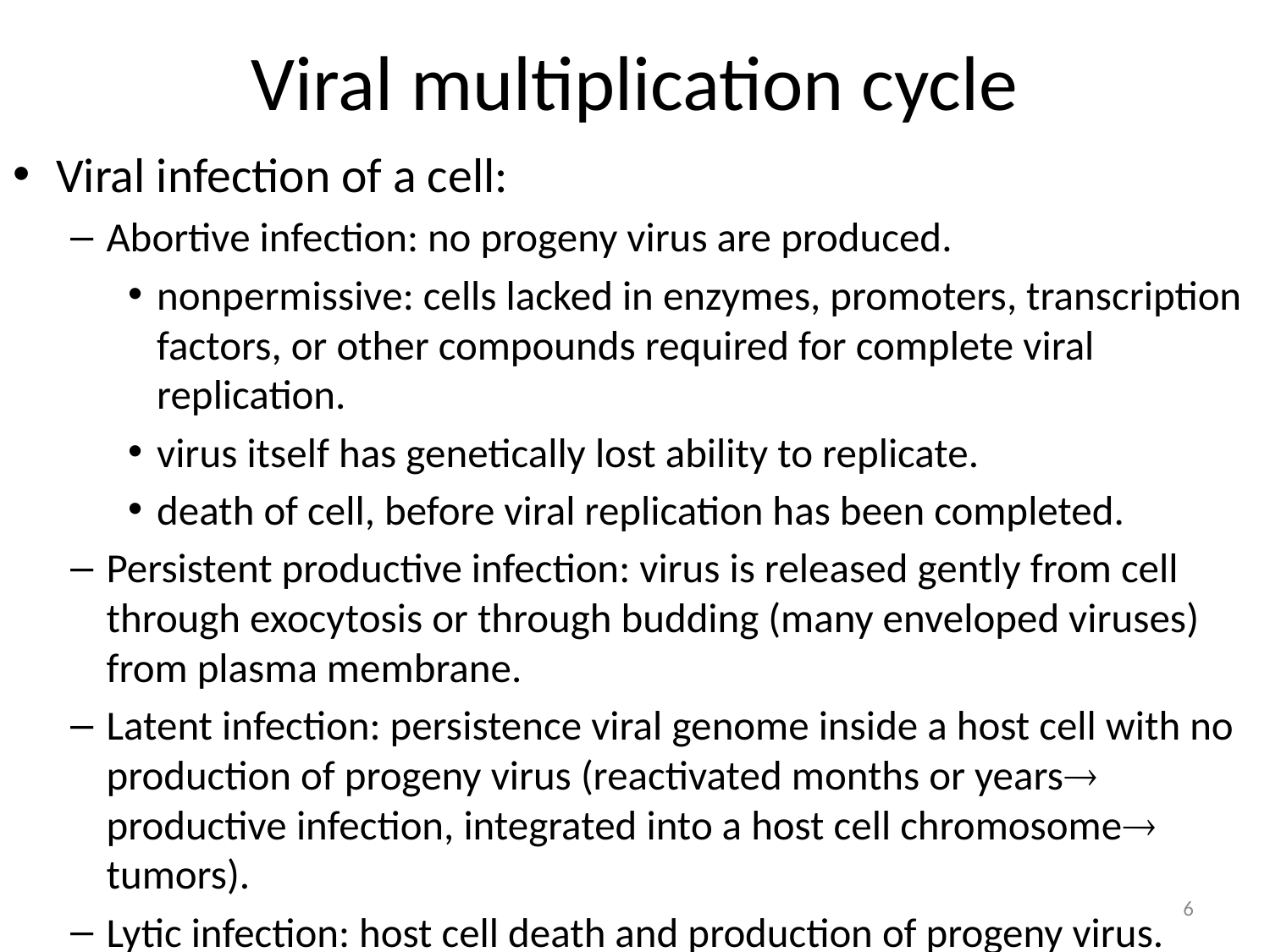

# Viral multiplication cycle
Viral infection of a cell:
Abortive infection: no progeny virus are produced.
nonpermissive: cells lacked in enzymes, promoters, transcription factors, or other compounds required for complete viral replication.
virus itself has genetically lost ability to replicate.
death of cell, before viral replication has been completed.
Persistent productive infection: virus is released gently from cell through exocytosis or through budding (many enveloped viruses) from plasma membrane.
Latent infection: persistence viral genome inside a host cell with no production of progeny virus (reactivated months or years→ productive infection, integrated into a host cell chromosome→ tumors).
Lytic infection: host cell death and production of progeny virus.
6